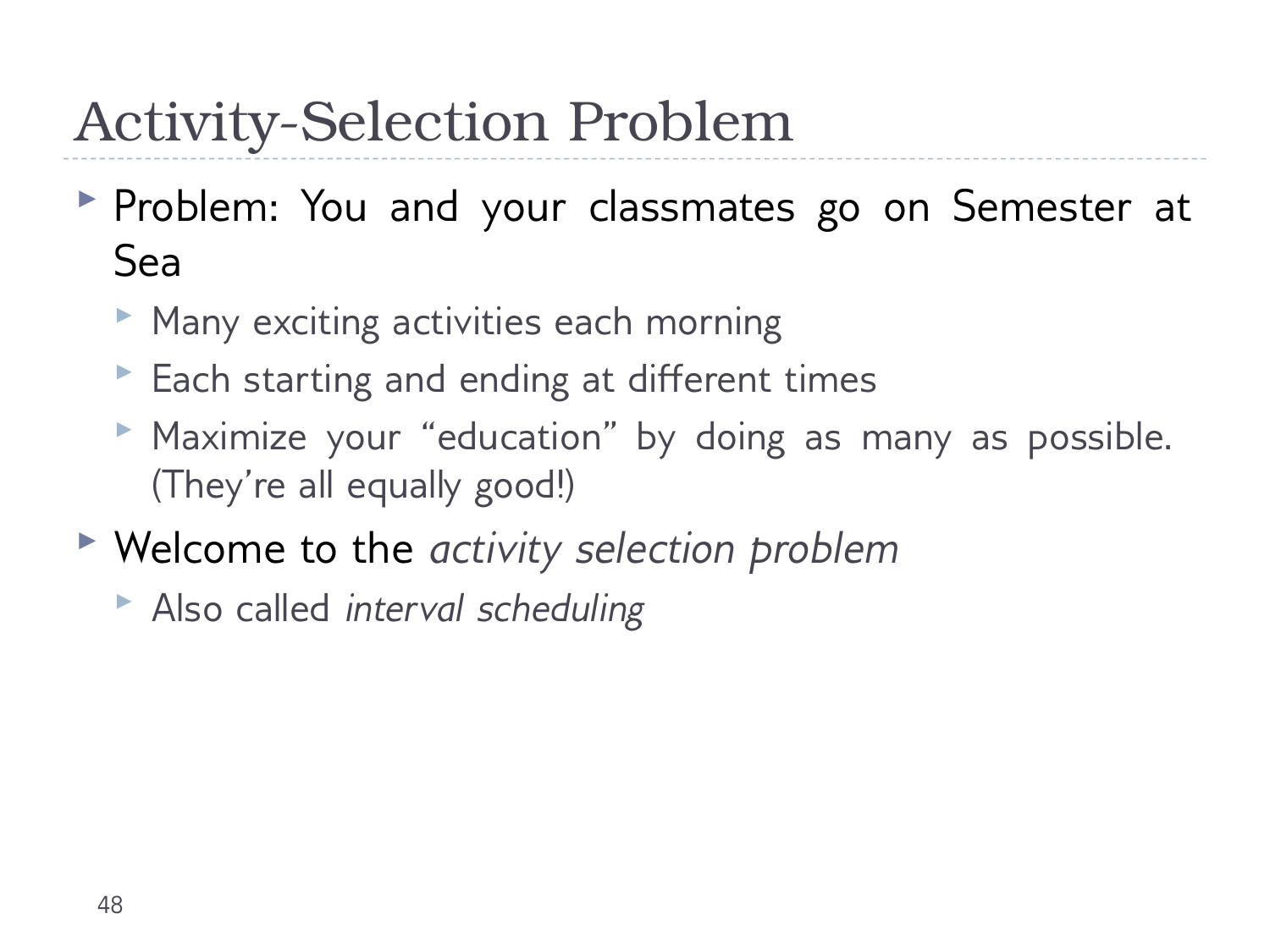

# Activity-Selection Problem
Problem: You and your classmates go on Semester at Sea
Many exciting activities each morning
Each starting and ending at different times
Maximize your “education” by doing as many as possible.  (They’re all equally good!)
Welcome to the activity selection problem
Also called interval scheduling
48